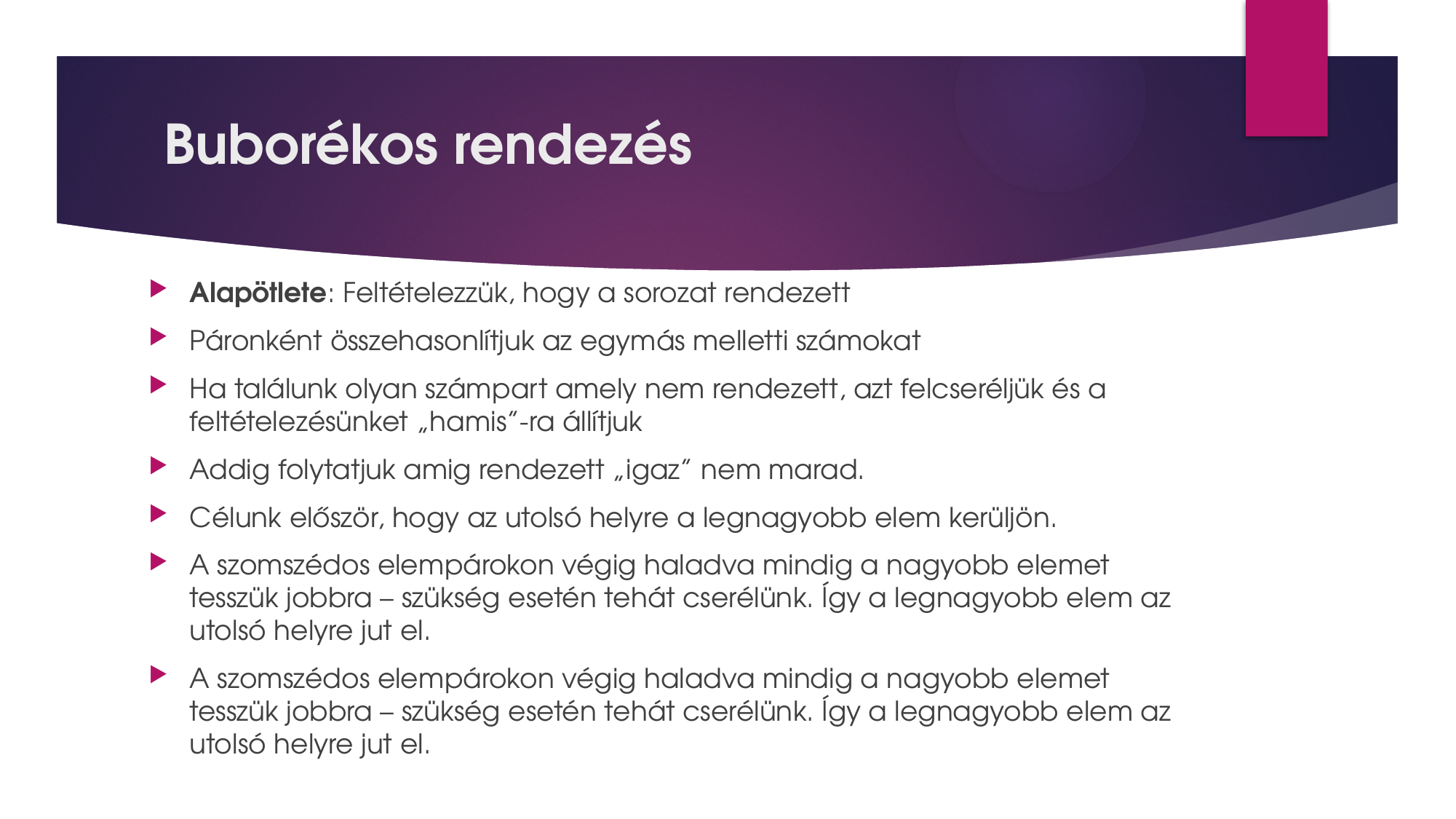

# Buborékos rendezés
Alapötlete: Feltételezzük, hogy a sorozat rendezett
Páronként összehasonlítjuk az egymás melletti számokat
Ha találunk olyan számpart amely nem rendezett, azt felcseréljük és a feltételezésünket „hamis”-ra állítjuk
Addig folytatjuk amig rendezett „igaz” nem marad.
Célunk először, hogy az utolsó helyre a legnagyobb elem kerüljön.
A szomszédos elempárokon végig haladva mindig a nagyobb elemet tesszük jobbra – szükség esetén tehát cserélünk. Így a legnagyobb elem az utolsó helyre jut el.
A szomszédos elempárokon végig haladva mindig a nagyobb elemet tesszük jobbra – szükség esetén tehát cserélünk. Így a legnagyobb elem az utolsó helyre jut el.